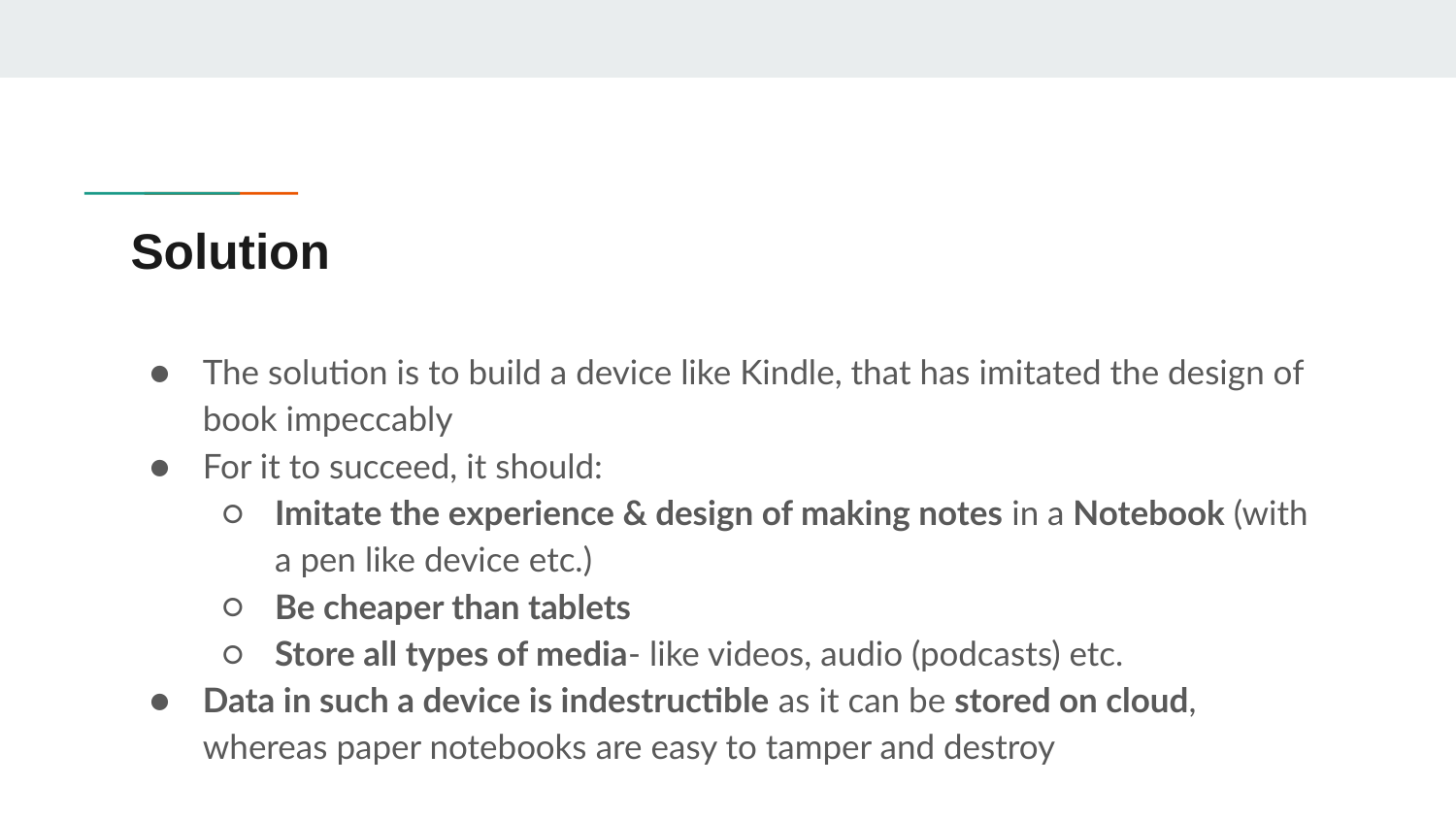

# Solution
The solution is to build a device like Kindle, that has imitated the design of book impeccably
For it to succeed, it should:
Imitate the experience & design of making notes in a Notebook (with a pen like device etc.)
Be cheaper than tablets
Store all types of media- like videos, audio (podcasts) etc.
Data in such a device is indestructible as it can be stored on cloud, whereas paper notebooks are easy to tamper and destroy